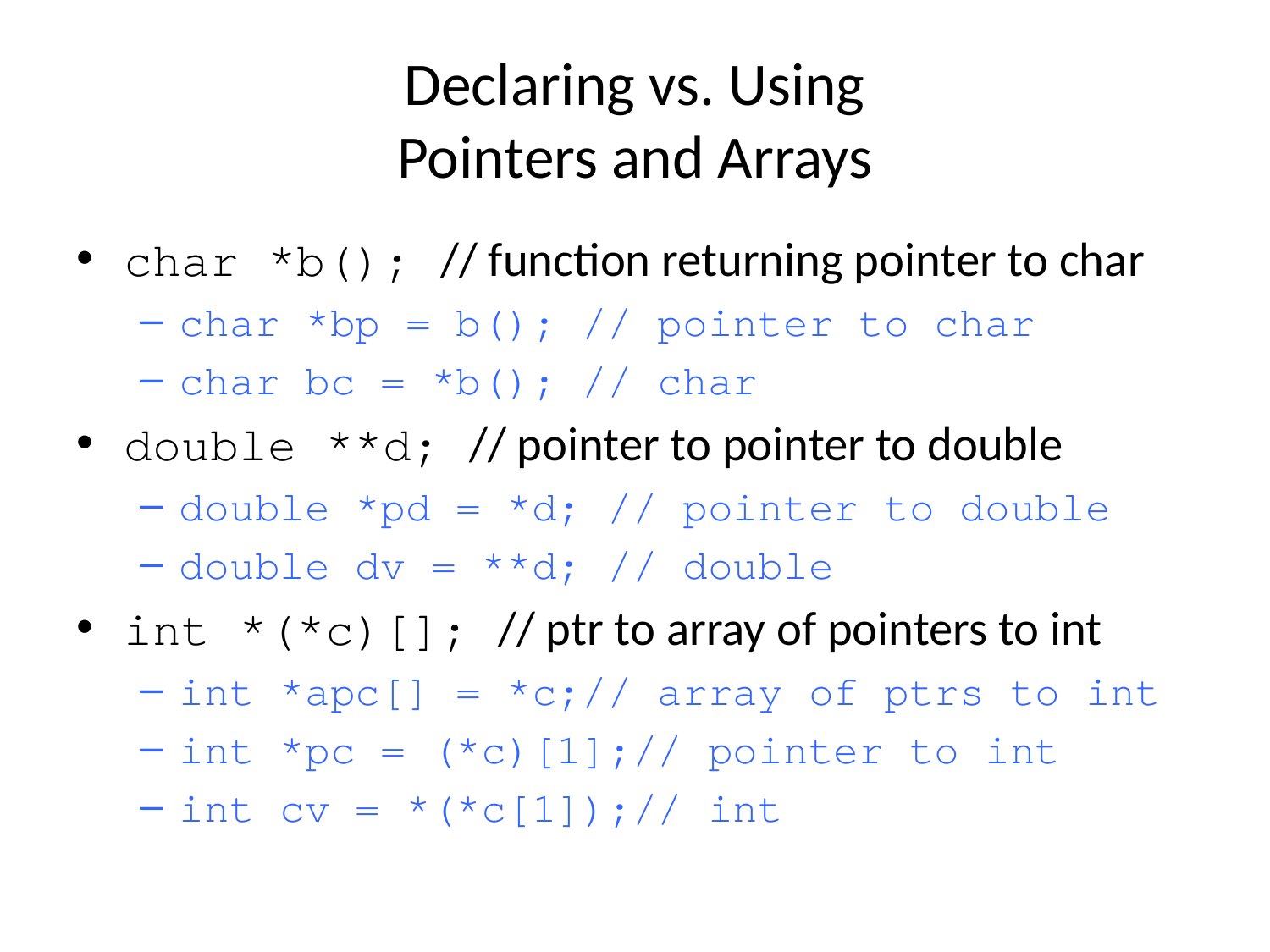

# Declaring vs. Using Pointers and Arrays
char *b(); // function returning pointer to char
char *bp = b(); // pointer to char
char bc = *b(); // char
double **d; // pointer to pointer to double
double *pd = *d; // pointer to double
double dv = **d; // double
int *(*c)[]; // ptr to array of pointers to int
int *apc[] = *c;// array of ptrs to int
int *pc = (*c)[1];// pointer to int
int cv = *(*c[1]);// int